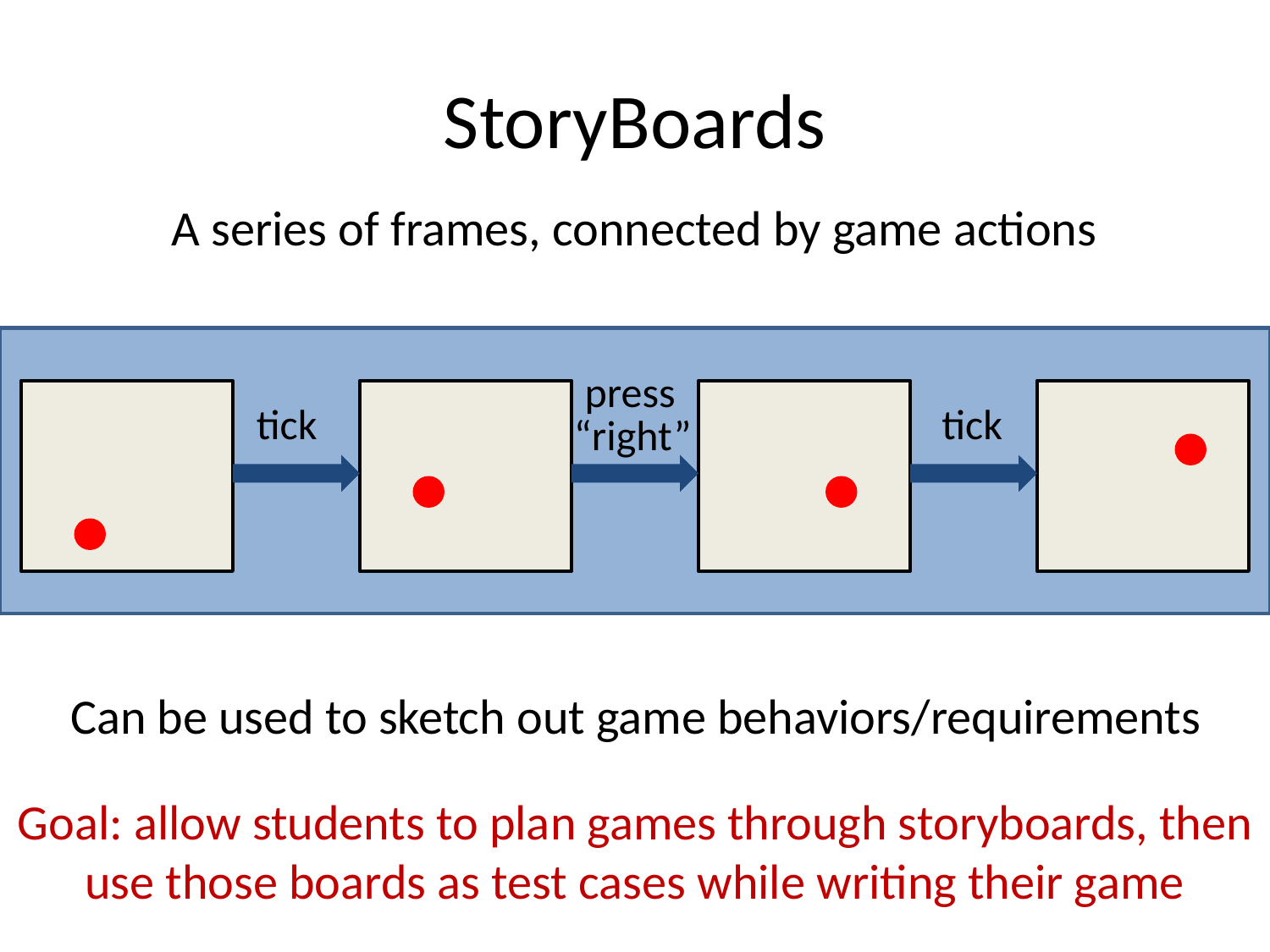

# StoryBoards
A series of frames, connected by game actions

press

tick
tick
“right”

Can be used to sketch out game behaviors/requirements
Goal: allow students to plan games through storyboards, then use those boards as test cases while writing their game